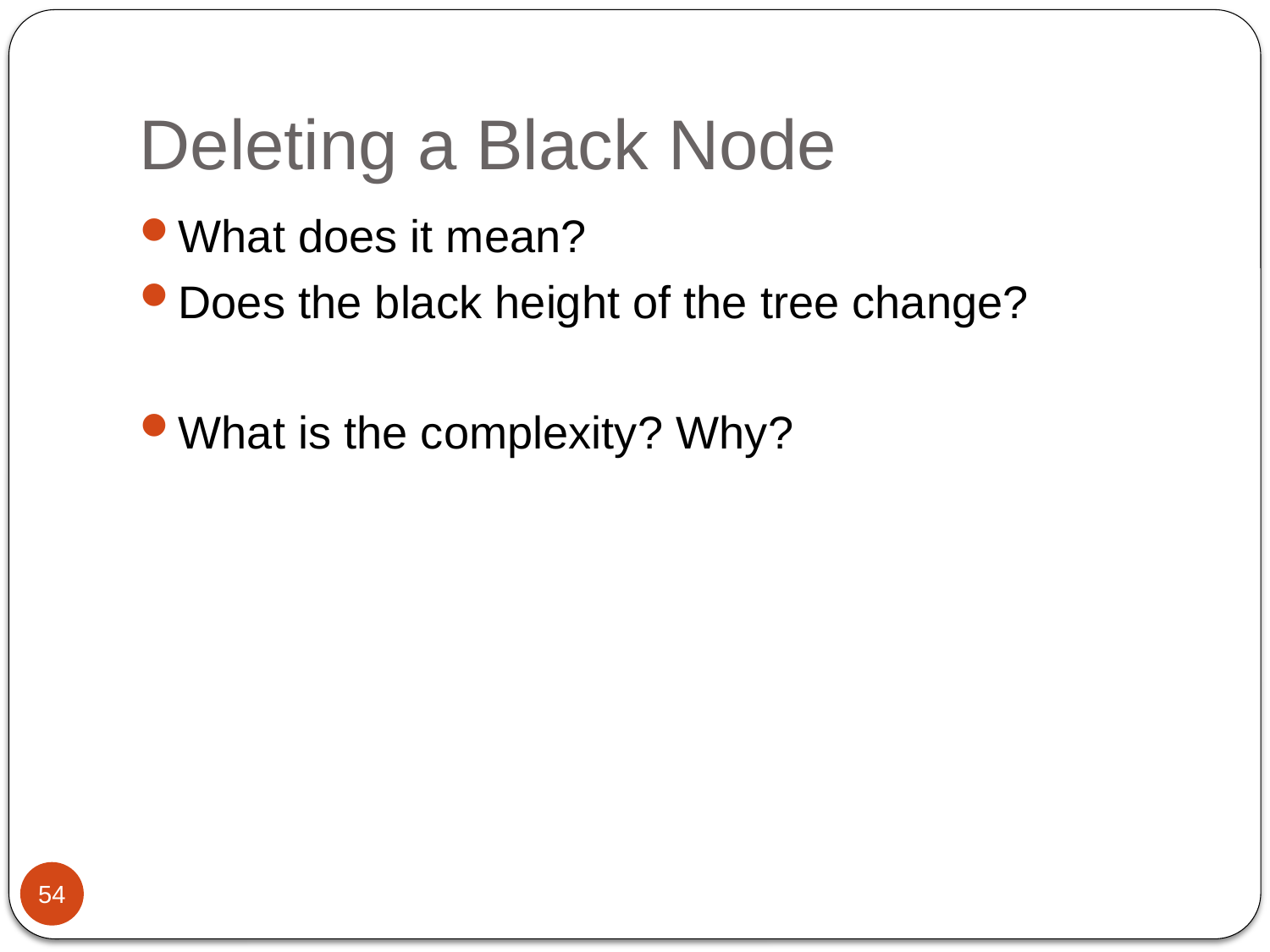

# Deleting a Black Node
What does it mean?
Does the black height of the tree change?

What is the complexity? Why?
54